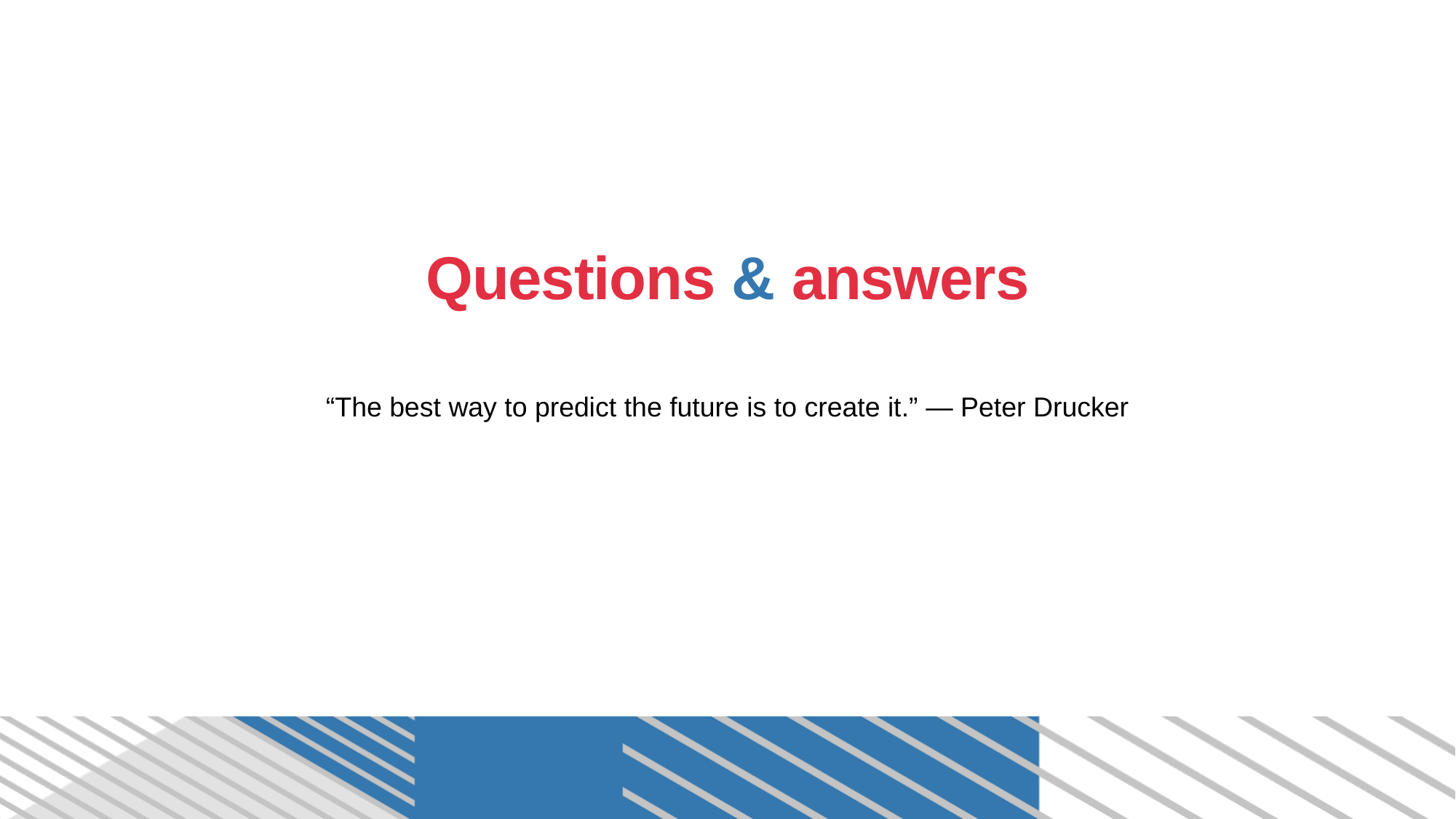

# Questions & answers
“The best way to predict the future is to create it.” — Peter Drucker